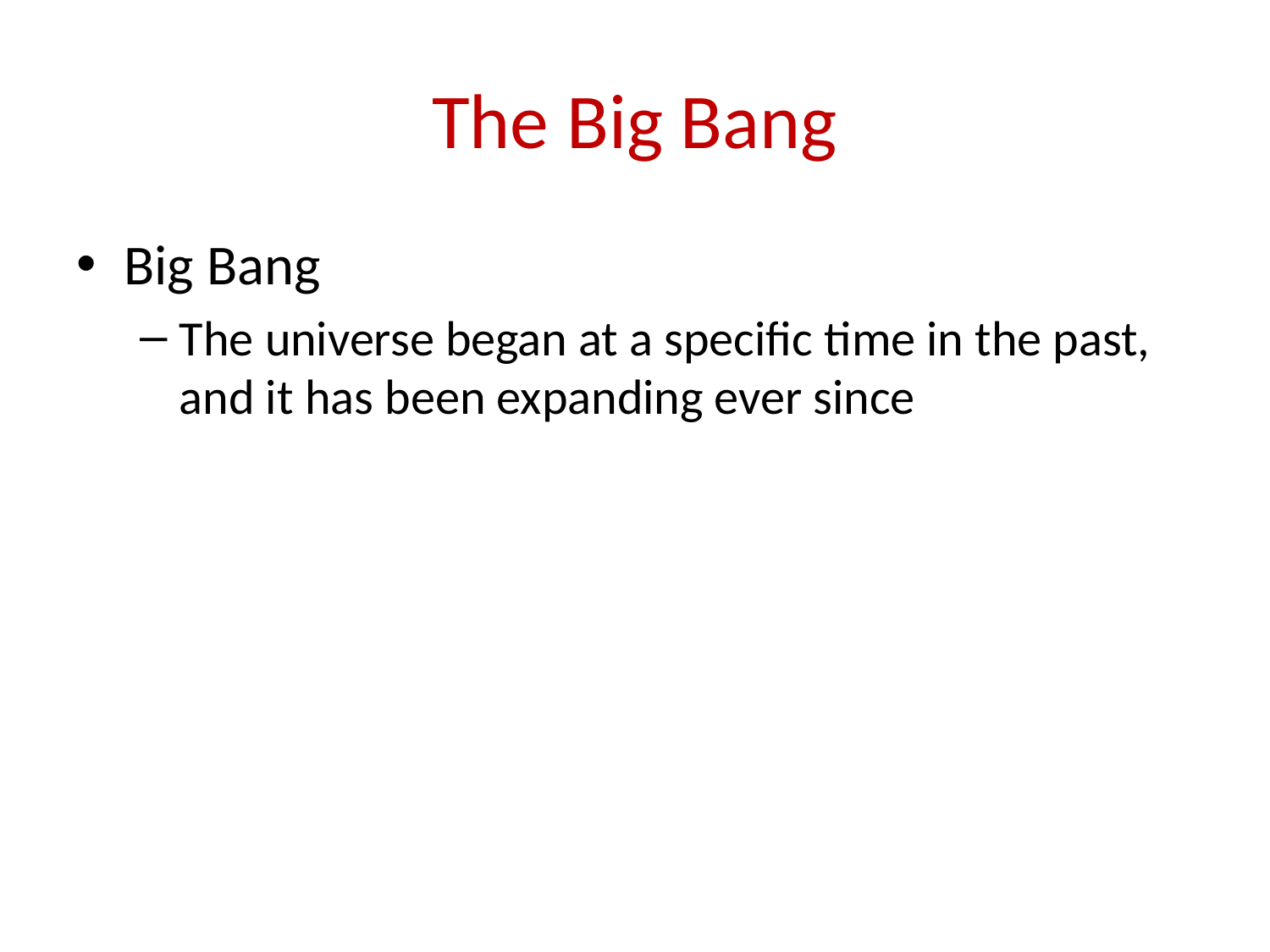

# The Big Bang
Big Bang
The universe began at a specific time in the past, and it has been expanding ever since